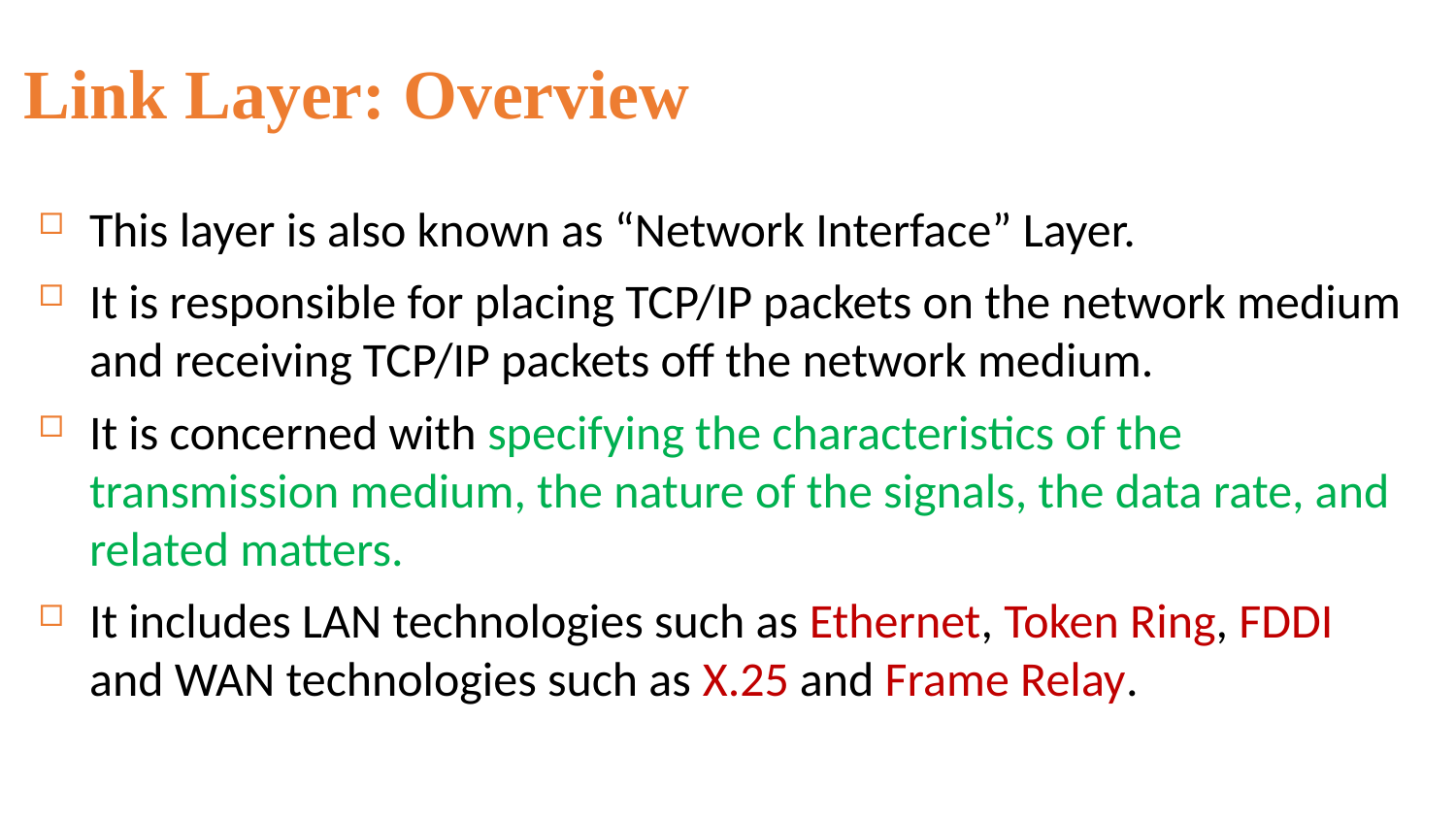

Link Layer: Overview
This layer is also known as “Network Interface” Layer.
It is responsible for placing TCP/IP packets on the network medium and receiving TCP/IP packets off the network medium.
It is concerned with specifying the characteristics of the transmission medium, the nature of the signals, the data rate, and related matters.
It includes LAN technologies such as Ethernet, Token Ring, FDDI and WAN technologies such as X.25 and Frame Relay.